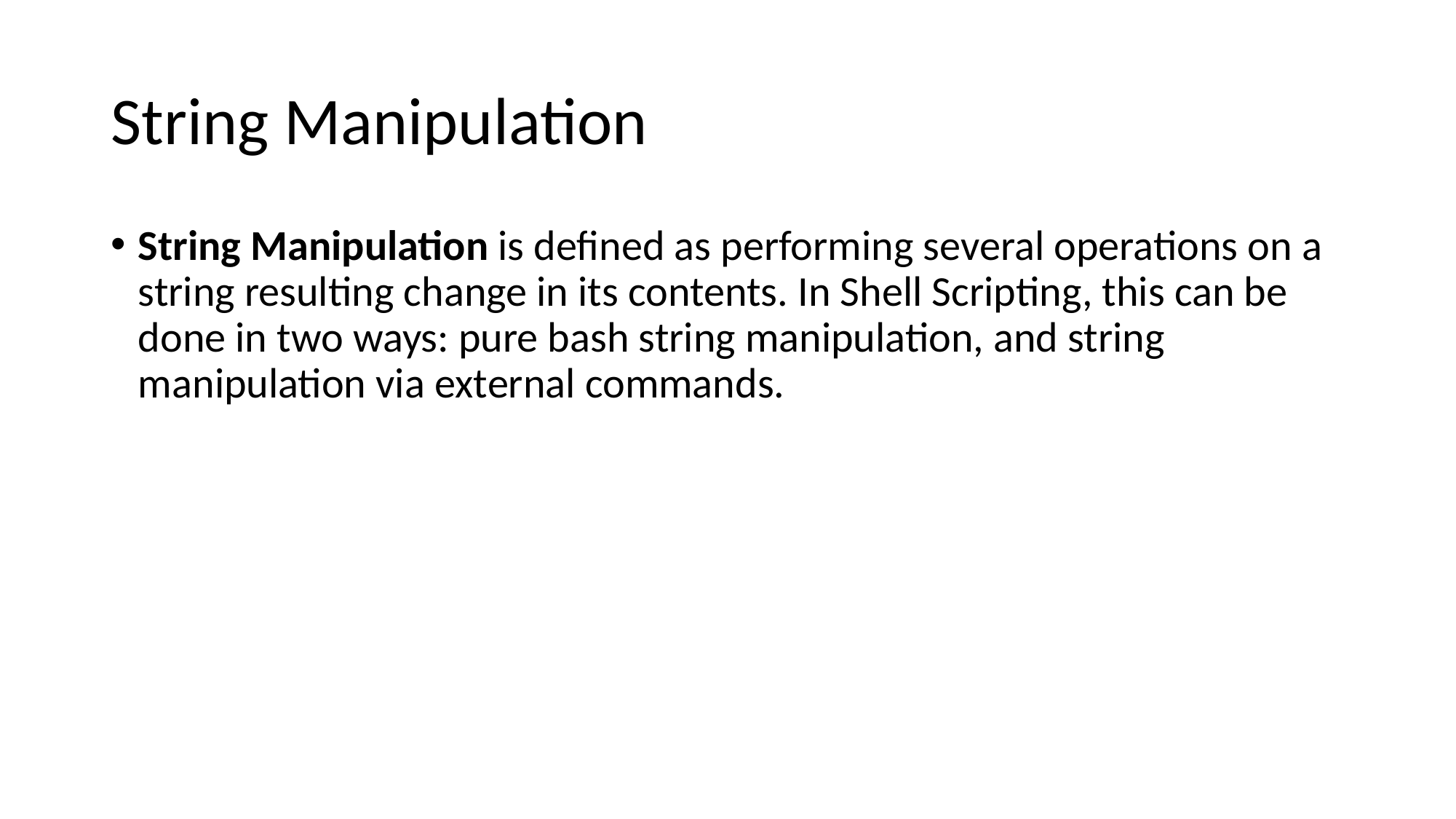

# String Manipulation
String Manipulation is defined as performing several operations on a string resulting change in its contents. In Shell Scripting, this can be done in two ways: pure bash string manipulation, and string manipulation via external commands.